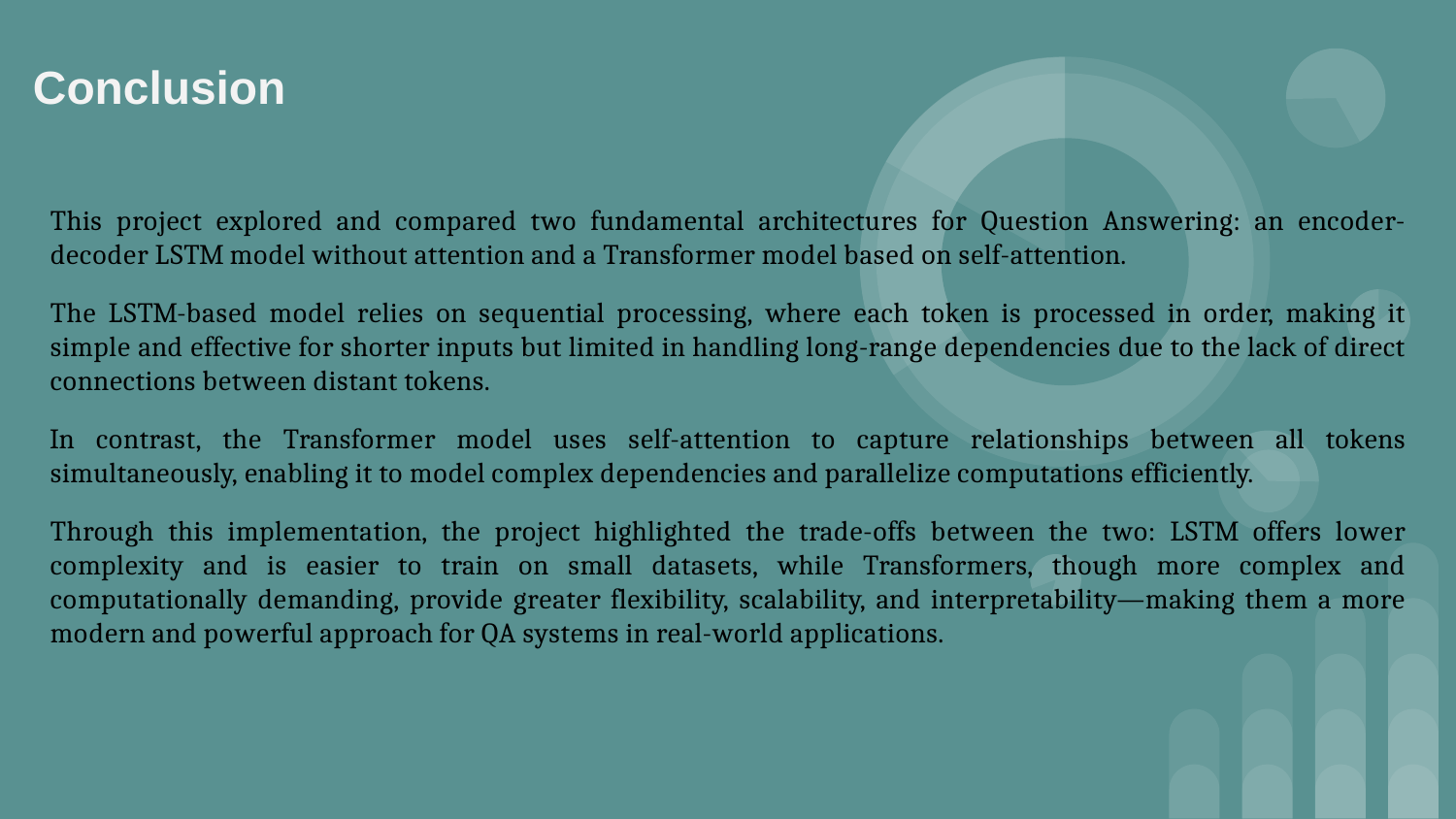

# Conclusion
This project explored and compared two fundamental architectures for Question Answering: an encoder-decoder LSTM model without attention and a Transformer model based on self-attention.
The LSTM-based model relies on sequential processing, where each token is processed in order, making it simple and effective for shorter inputs but limited in handling long-range dependencies due to the lack of direct connections between distant tokens.
In contrast, the Transformer model uses self-attention to capture relationships between all tokens simultaneously, enabling it to model complex dependencies and parallelize computations efficiently.
Through this implementation, the project highlighted the trade-offs between the two: LSTM offers lower complexity and is easier to train on small datasets, while Transformers, though more complex and computationally demanding, provide greater flexibility, scalability, and interpretability—making them a more modern and powerful approach for QA systems in real-world applications.